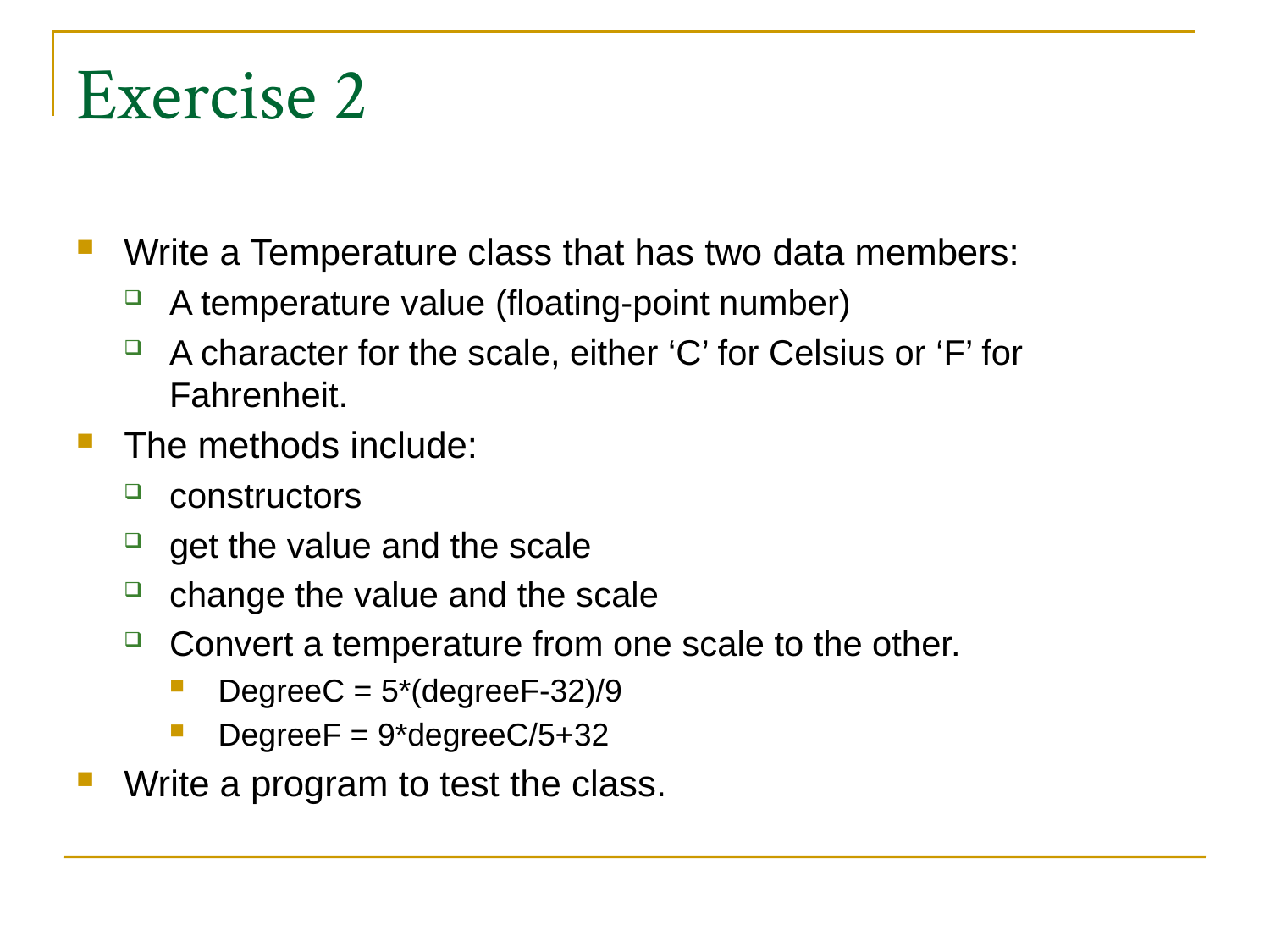

# Exercise 2
Write a Temperature class that has two data members:
A temperature value (floating-point number)
A character for the scale, either ‘C’ for Celsius or ‘F’ for Fahrenheit.
The methods include:
constructors
get the value and the scale
change the value and the scale
Convert a temperature from one scale to the other.
DegreeC = 5*(degreeF-32)/9
DegreeF = 9*degreeC/5+32
Write a program to test the class.